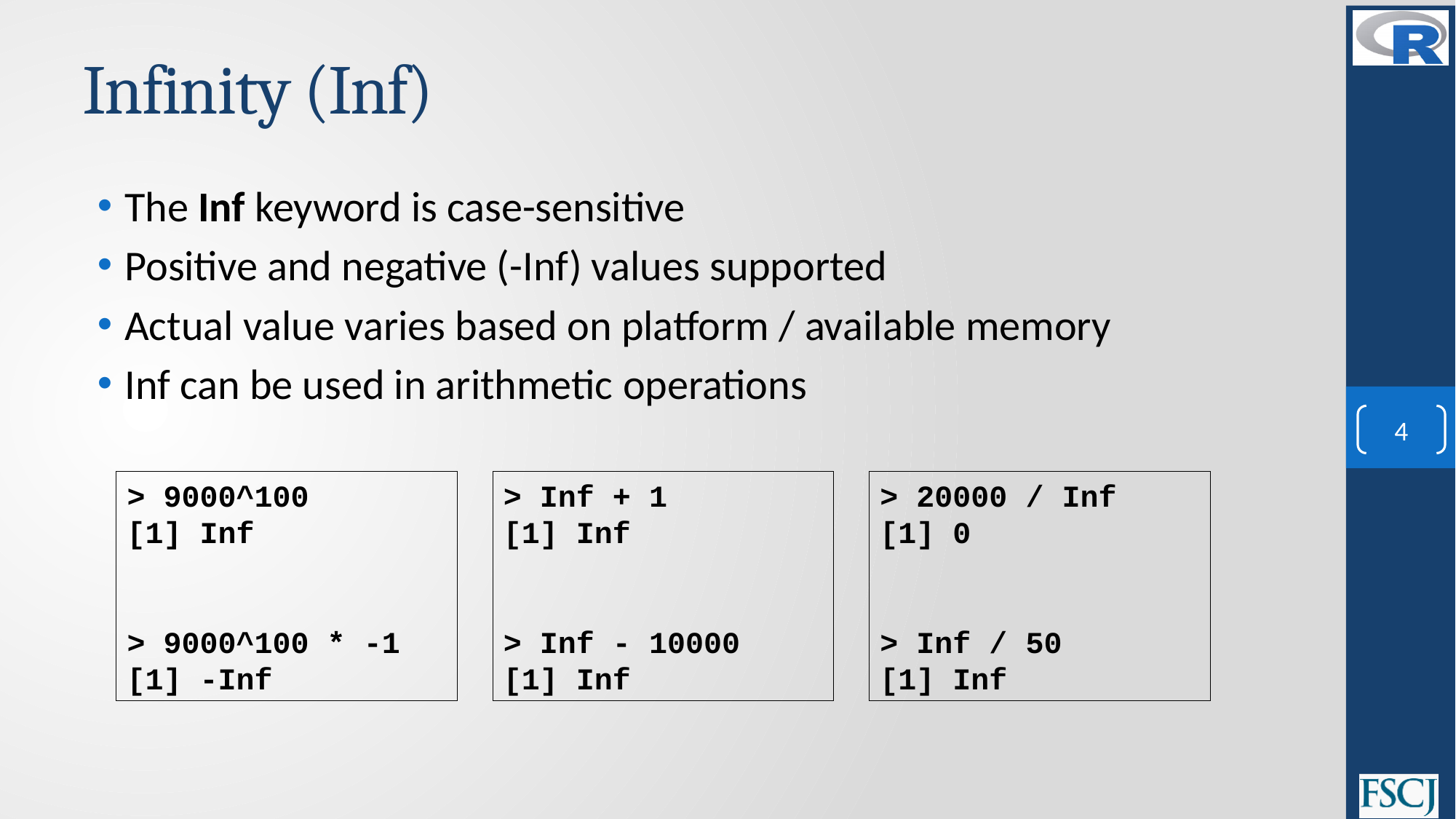

# Infinity (Inf)
The Inf keyword is case-sensitive
Positive and negative (-Inf) values supported
Actual value varies based on platform / available memory
Inf can be used in arithmetic operations
4
> 9000^100
[1] Inf

> 9000^100 * -1
[1] -Inf
> Inf + 1
[1] Inf

> Inf - 10000
[1] Inf
> 20000 / Inf
[1] 0

> Inf / 50
[1] Inf